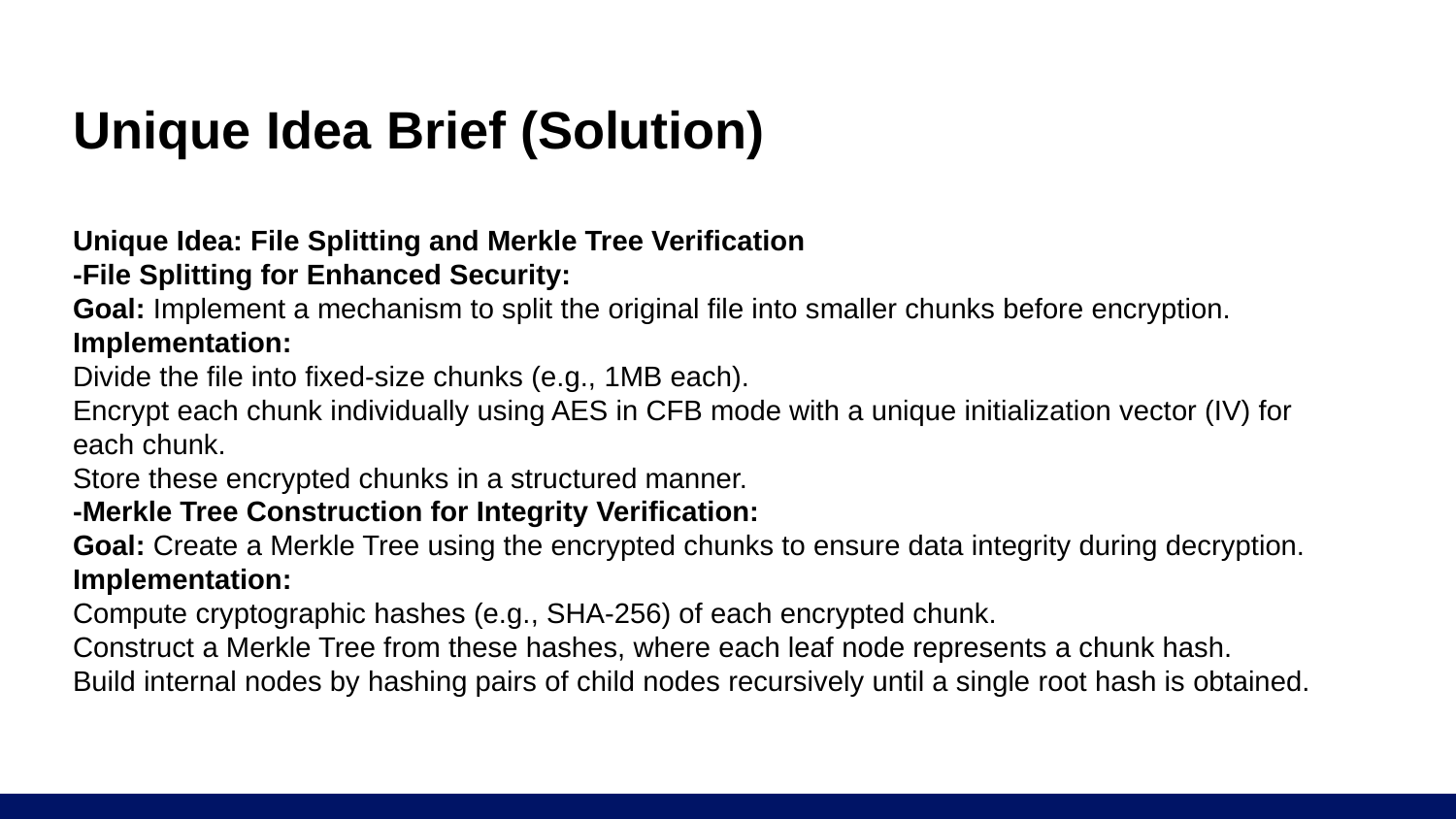

# Unique Idea Brief (Solution) Unique Idea: File Splitting and Merkle Tree Verification -File Splitting for Enhanced Security: Goal: Implement a mechanism to split the original file into smaller chunks before encryption. Implementation: Divide the file into fixed-size chunks (e.g., 1MB each). Encrypt each chunk individually using AES in CFB mode with a unique initialization vector (IV) for each chunk. Store these encrypted chunks in a structured manner. -Merkle Tree Construction for Integrity Verification: Goal: Create a Merkle Tree using the encrypted chunks to ensure data integrity during decryption. Implementation: Compute cryptographic hashes (e.g., SHA-256) of each encrypted chunk. Construct a Merkle Tree from these hashes, where each leaf node represents a chunk hash. Build internal nodes by hashing pairs of child nodes recursively until a single root hash is obtained.